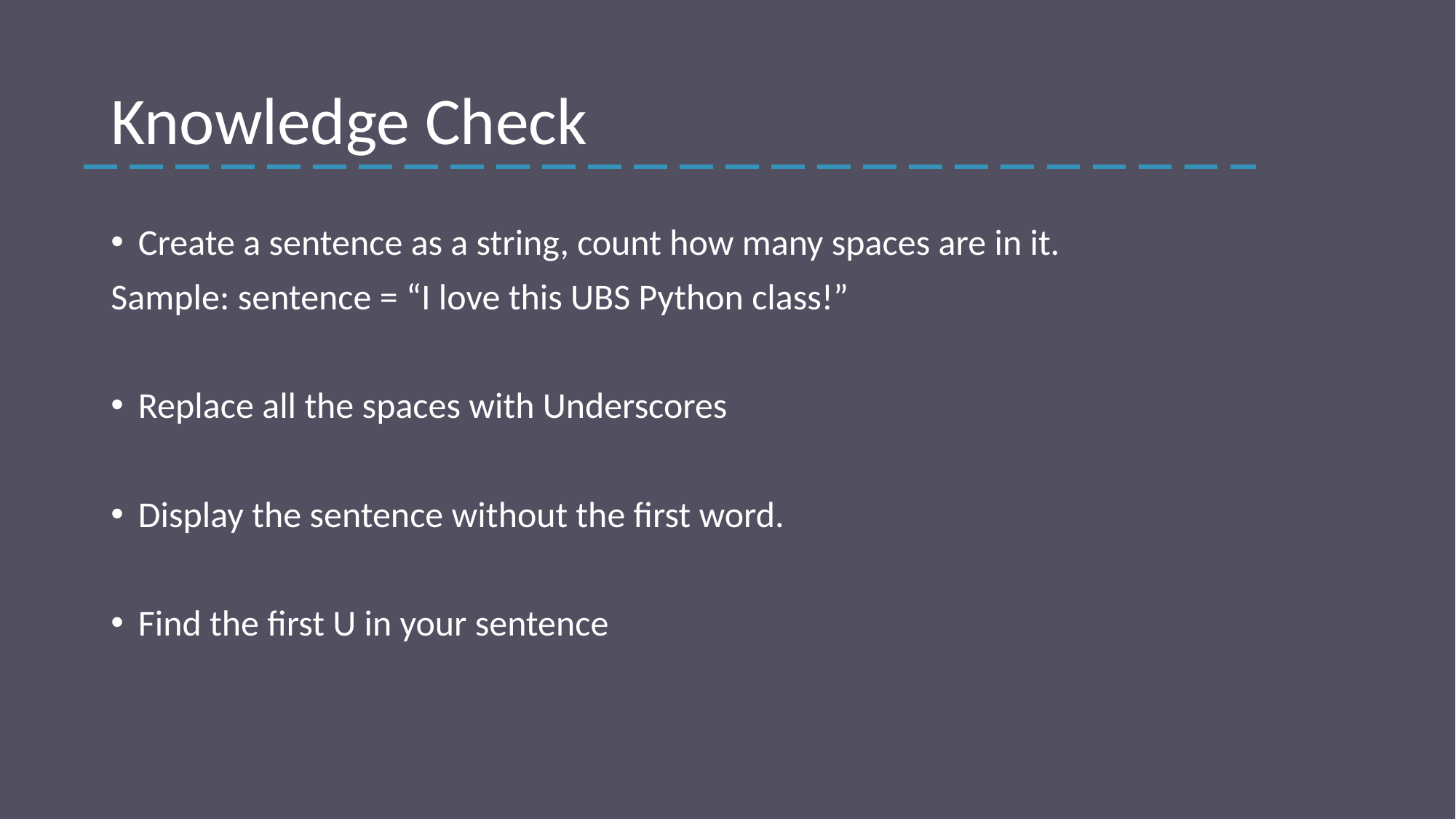

# Knowledge Check
Create a sentence as a string, count how many spaces are in it.
Sample: sentence = “I love this UBS Python class!”

Replace all the spaces with Underscores

Display the sentence without the first word.

Find the first U in your sentence